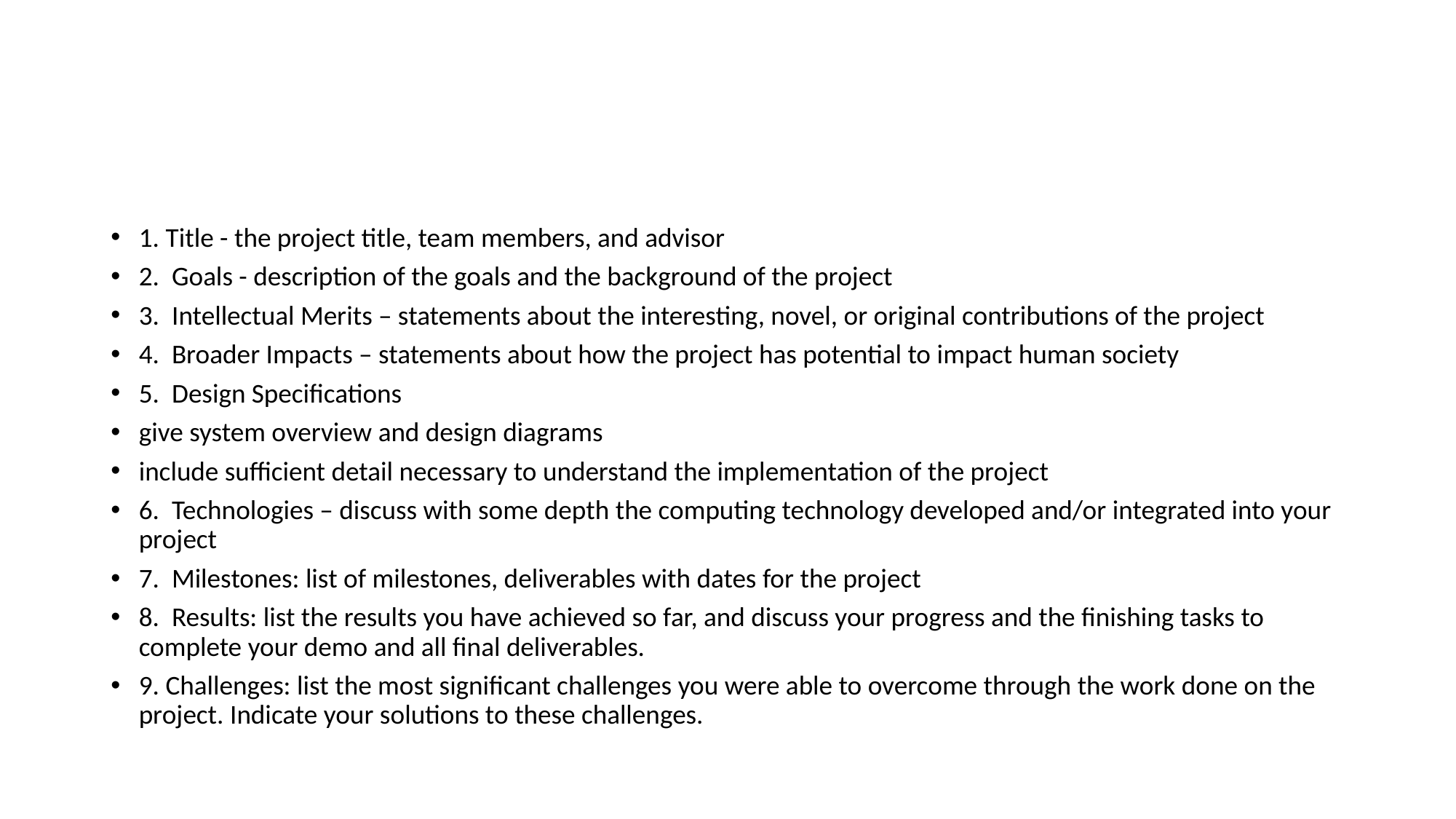

#
1. Title - the project title, team members, and advisor
2.  Goals - description of the goals and the background of the project
3.  Intellectual Merits – statements about the interesting, novel, or original contributions of the project
4.  Broader Impacts – statements about how the project has potential to impact human society
5.  Design Specifications
give system overview and design diagrams
include sufficient detail necessary to understand the implementation of the project
6.  Technologies – discuss with some depth the computing technology developed and/or integrated into your project
7.  Milestones: list of milestones, deliverables with dates for the project
8.  Results: list the results you have achieved so far, and discuss your progress and the finishing tasks to complete your demo and all final deliverables.
9. Challenges: list the most significant challenges you were able to overcome through the work done on the project. Indicate your solutions to these challenges.